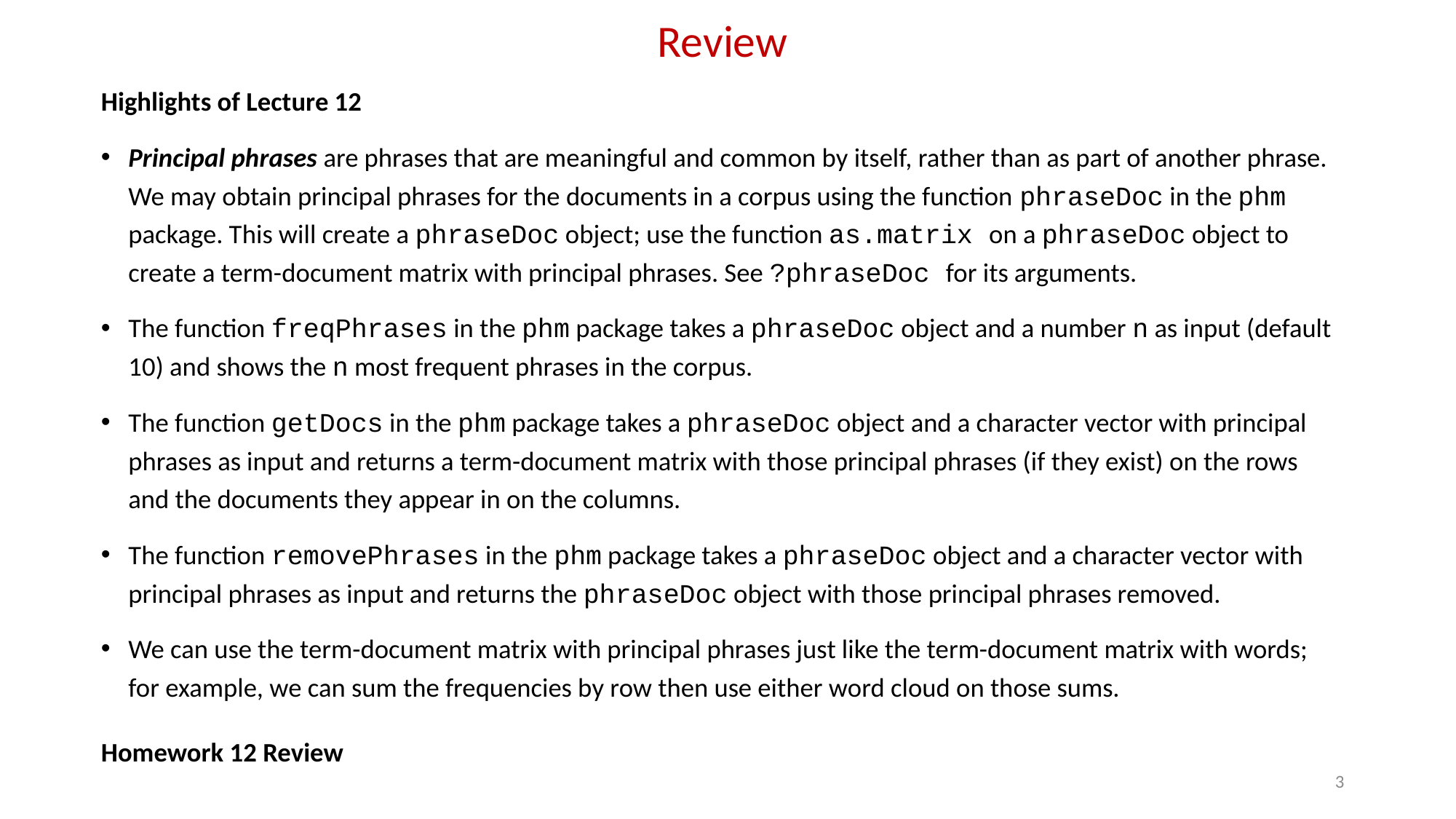

# Review
Highlights of Lecture 12
Principal phrases are phrases that are meaningful and common by itself, rather than as part of another phrase. We may obtain principal phrases for the documents in a corpus using the function phraseDoc in the phm package. This will create a phraseDoc object; use the function as.matrix on a phraseDoc object to create a term-document matrix with principal phrases. See ?phraseDoc for its arguments.
The function freqPhrases in the phm package takes a phraseDoc object and a number n as input (default 10) and shows the n most frequent phrases in the corpus.
The function getDocs in the phm package takes a phraseDoc object and a character vector with principal phrases as input and returns a term-document matrix with those principal phrases (if they exist) on the rows and the documents they appear in on the columns.
The function removePhrases in the phm package takes a phraseDoc object and a character vector with principal phrases as input and returns the phraseDoc object with those principal phrases removed.
We can use the term-document matrix with principal phrases just like the term-document matrix with words; for example, we can sum the frequencies by row then use either word cloud on those sums.
Homework 12 Review
3